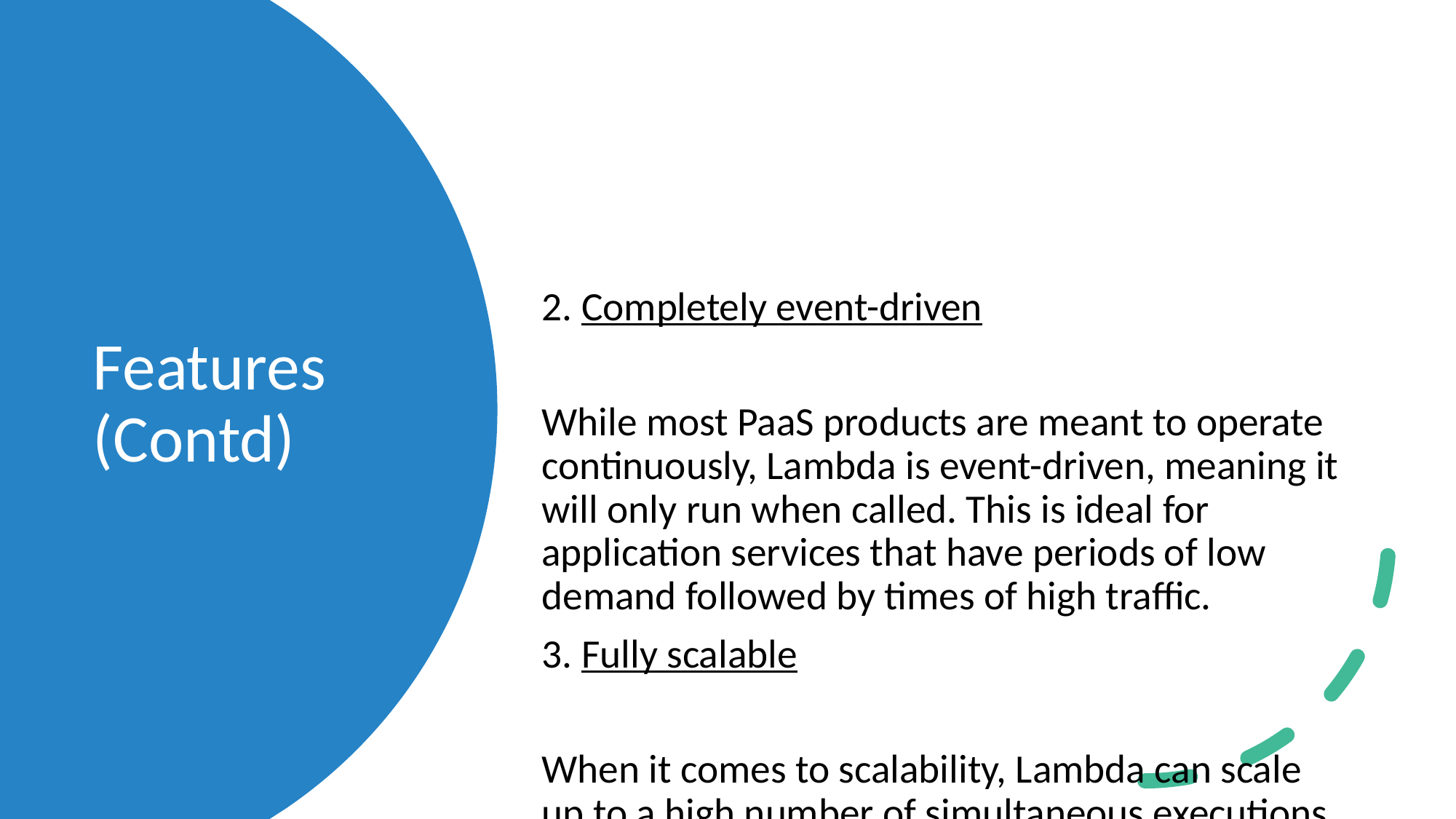

# Features (Contd)
2. Completely event-driven

While most PaaS products are meant to operate continuously, Lambda is event-driven, meaning it will only run when called. This is ideal for application services that have periods of low demand followed by times of high traffic.
3. Fully scalable

When it comes to scalability, Lambda can scale up to a high number of simultaneous executions in a matter of seconds, with the number of concurrent executions governed by the number of concurrent executions requested. Scaling down is done automatically; after a Lambda function has completed, all resources related with it are deleted immediately.